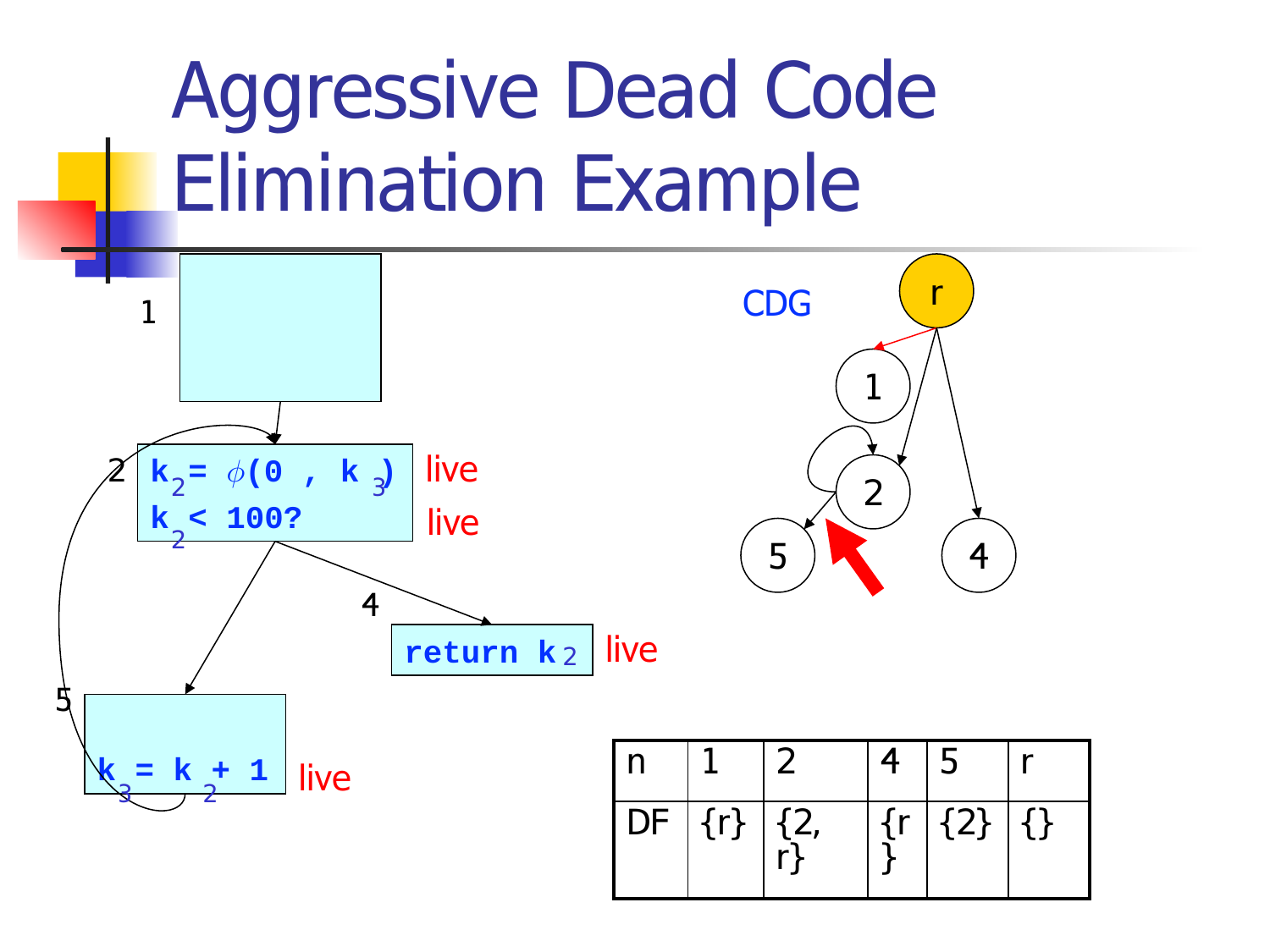

# Aggressive Dead Code Elimination Example

r
CDG
1
1
live
2
k = 𝜙(0 , k )
k < 100?
2
2
3
live
2
5

4
4
live
return k
2
5

k = k + 1
| n | 1 | 2 | 4 | 5 | r |
| --- | --- | --- | --- | --- | --- |
| DF | {r} | {2, r} | {r} | {2} | {} |
live
3
2